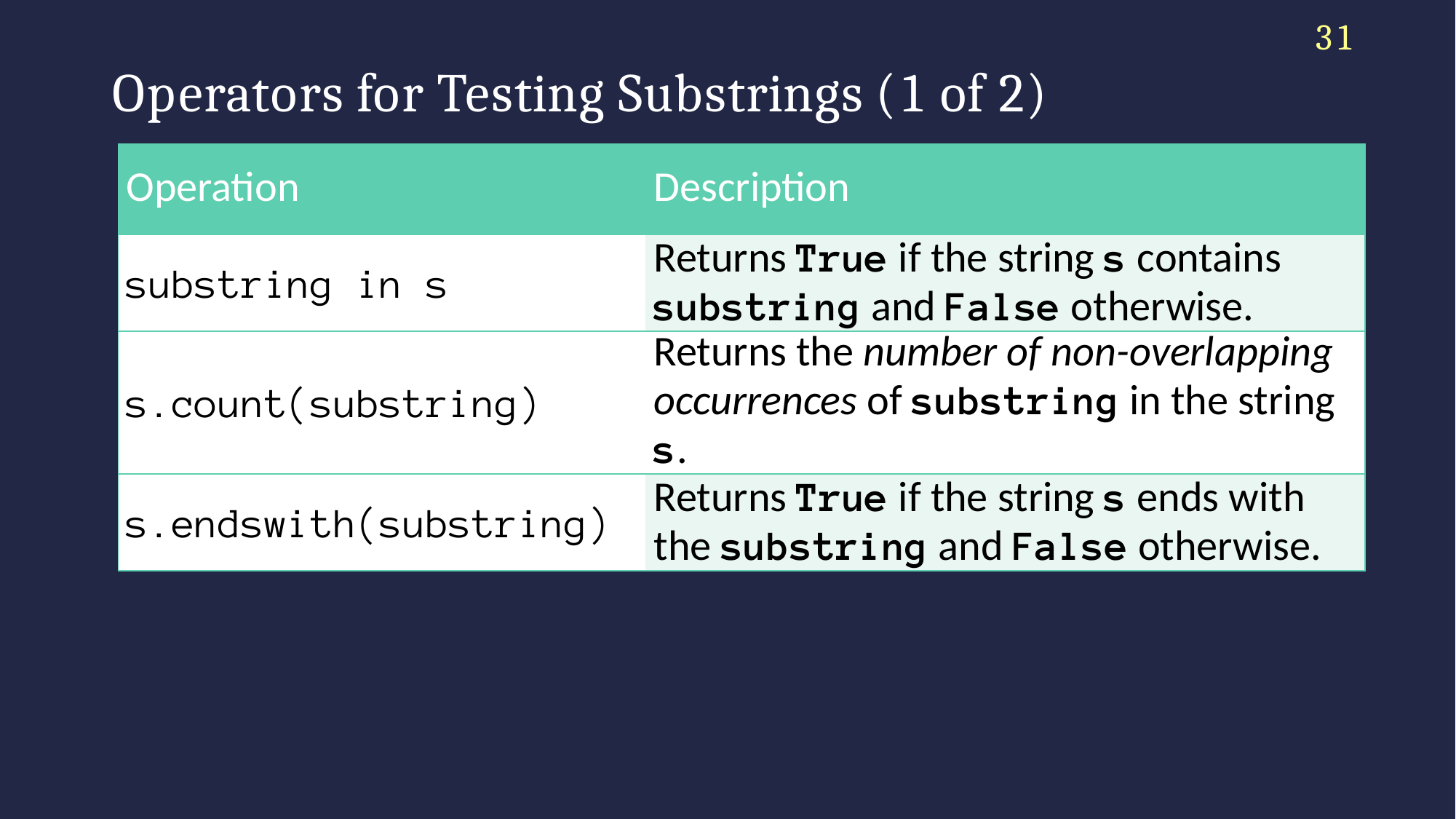

31
# Operators for Testing Substrings (1 of 2)
| Operation | Description |
| --- | --- |
| substring in s | Returns True if the string s contains substring and False otherwise. |
| s.count(substring) | Returns the number of non-overlapping occurrences of substring in the string s. |
| s.endswith(substring) | Returns True if the string s ends with the substring and False otherwise. |